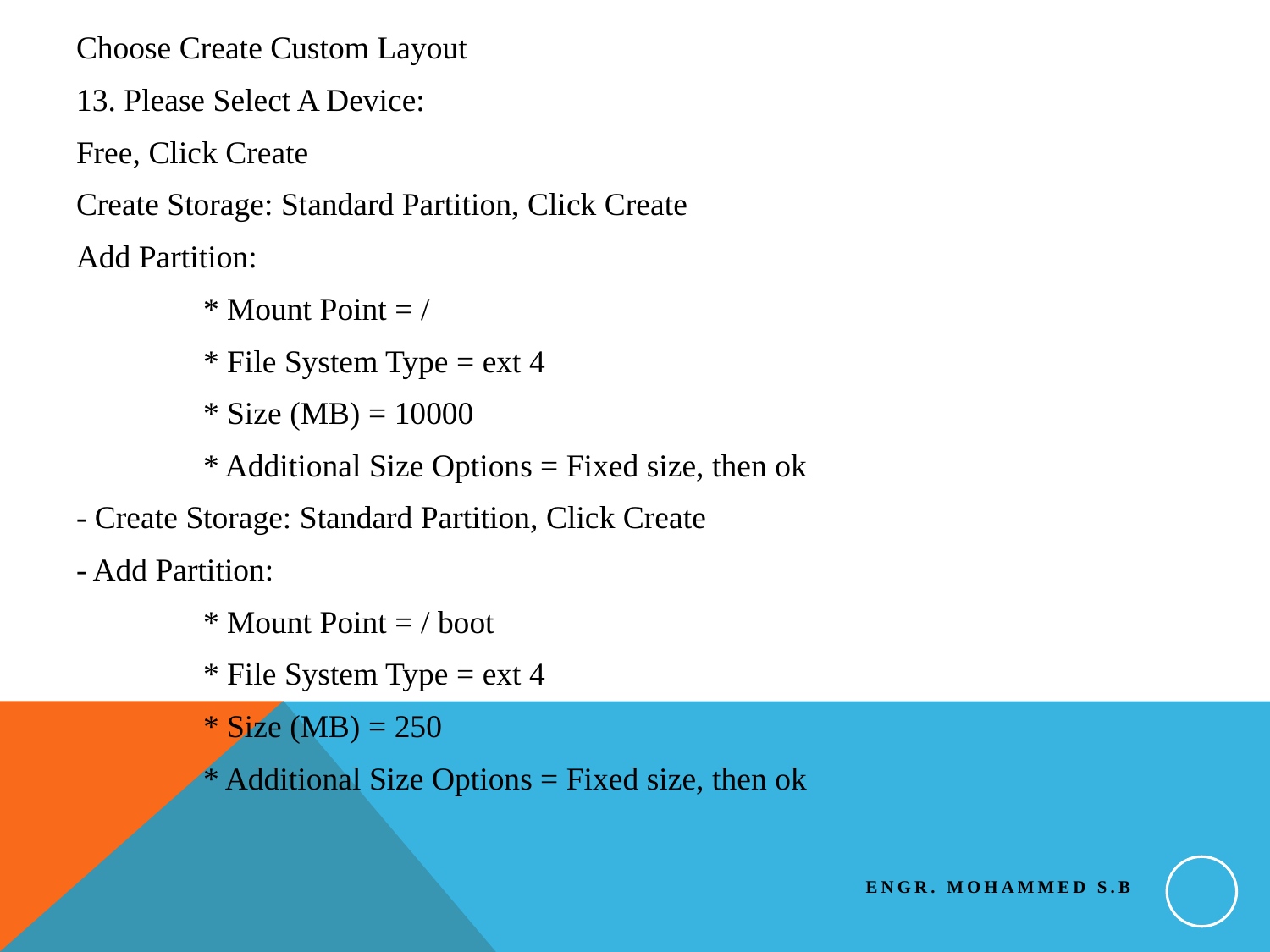

Choose Create Custom Layout
13. Please Select A Device:
Free, Click Create
Create Storage: Standard Partition, Click Create
Add Partition:
	* Mount Point = /
	* File System Type = ext 4
	* Size (MB) = 10000
	* Additional Size Options = Fixed size, then ok
- Create Storage: Standard Partition, Click Create
- Add Partition:
	* Mount Point = / boot
	* File System Type = ext 4
	* Size (MB) = 250
	* Additional Size Options = Fixed size, then ok

16
Engr. Mohammed S.B